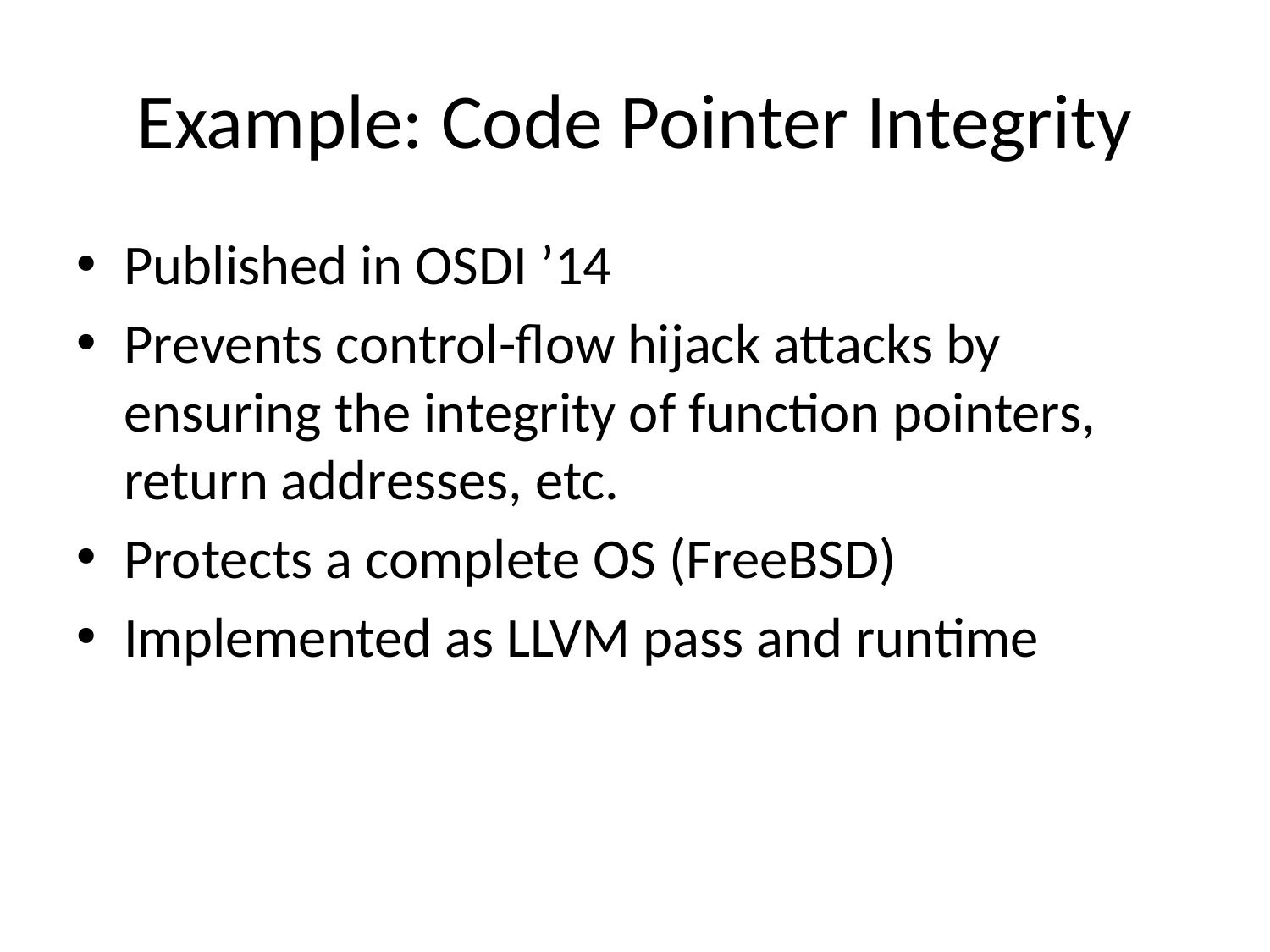

# Example: Code Pointer Integrity
Published in OSDI ’14
Prevents control-flow hijack attacks by ensuring the integrity of function pointers, return addresses, etc.
Protects a complete OS (FreeBSD)
Implemented as LLVM pass and runtime